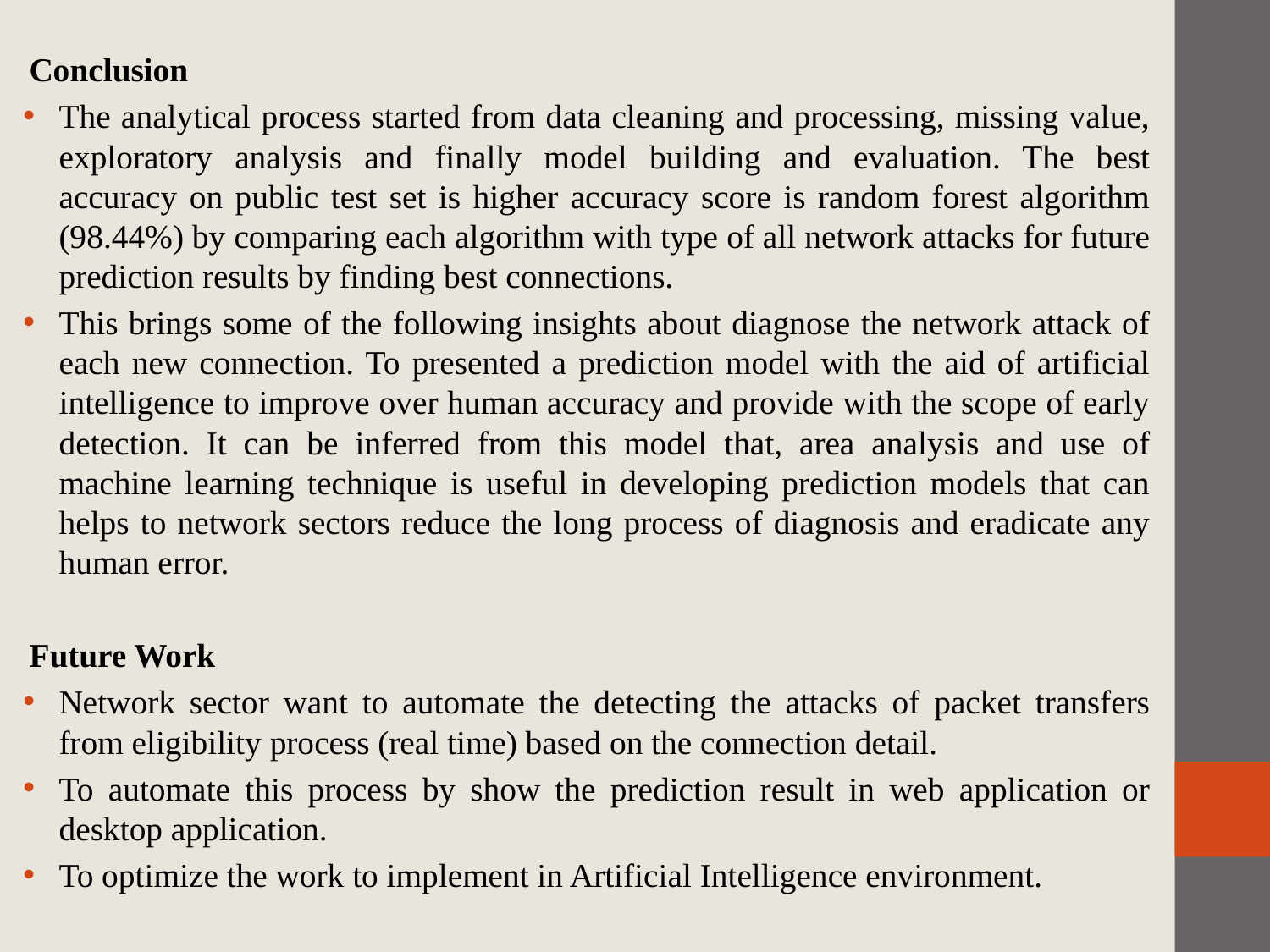

Conclusion
The analytical process started from data cleaning and processing, missing value, exploratory analysis and finally model building and evaluation. The best accuracy on public test set is higher accuracy score is random forest algorithm (98.44%) by comparing each algorithm with type of all network attacks for future prediction results by finding best connections.
This brings some of the following insights about diagnose the network attack of each new connection. To presented a prediction model with the aid of artificial intelligence to improve over human accuracy and provide with the scope of early detection. It can be inferred from this model that, area analysis and use of machine learning technique is useful in developing prediction models that can helps to network sectors reduce the long process of diagnosis and eradicate any human error.

Future Work
Network sector want to automate the detecting the attacks of packet transfers from eligibility process (real time) based on the connection detail.
To automate this process by show the prediction result in web application or desktop application.
To optimize the work to implement in Artificial Intelligence environment.